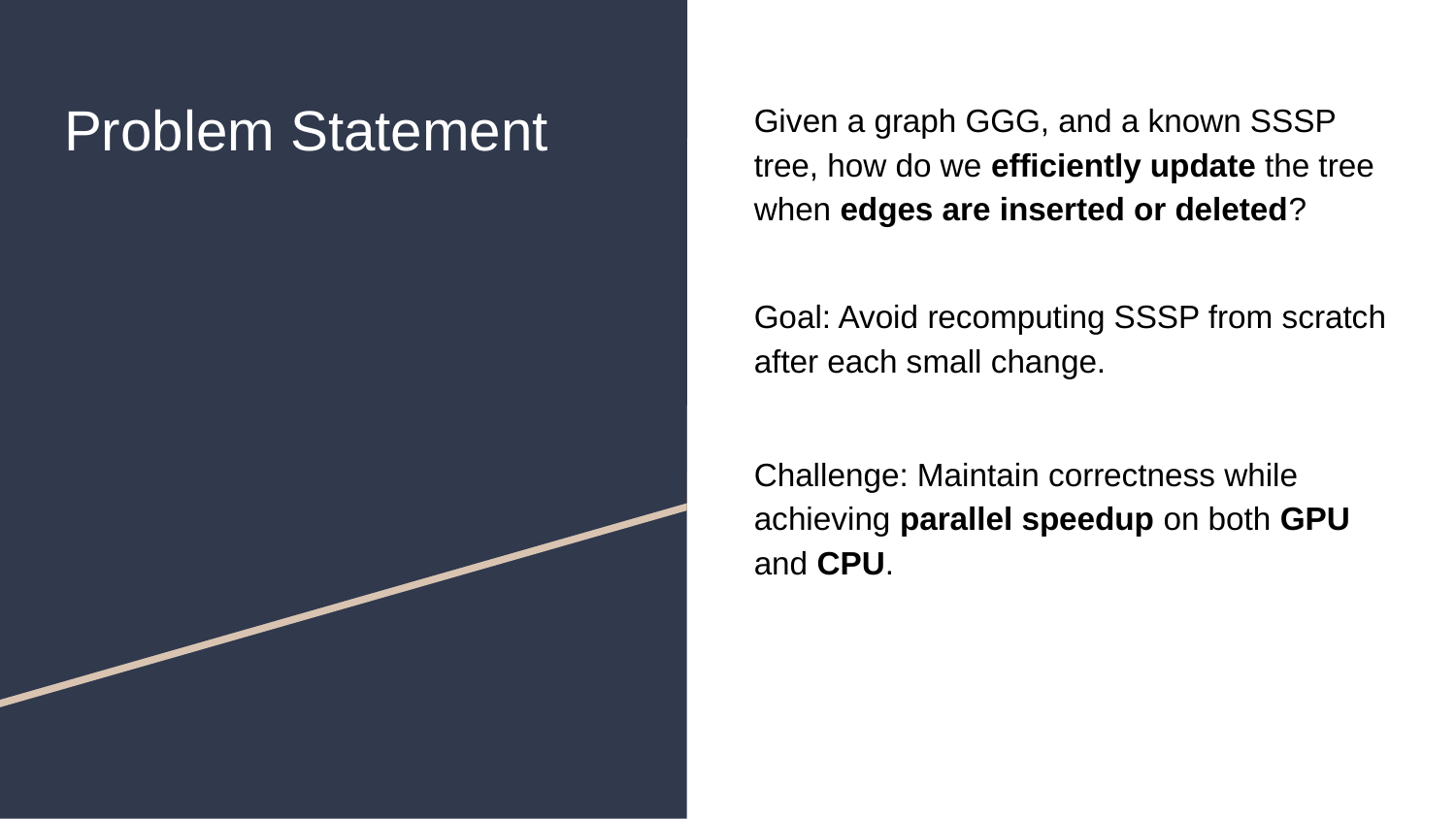

# Problem Statement
Given a graph GGG, and a known SSSP tree, how do we efficiently update the tree when edges are inserted or deleted?
Goal: Avoid recomputing SSSP from scratch after each small change.
Challenge: Maintain correctness while achieving parallel speedup on both GPU and CPU.